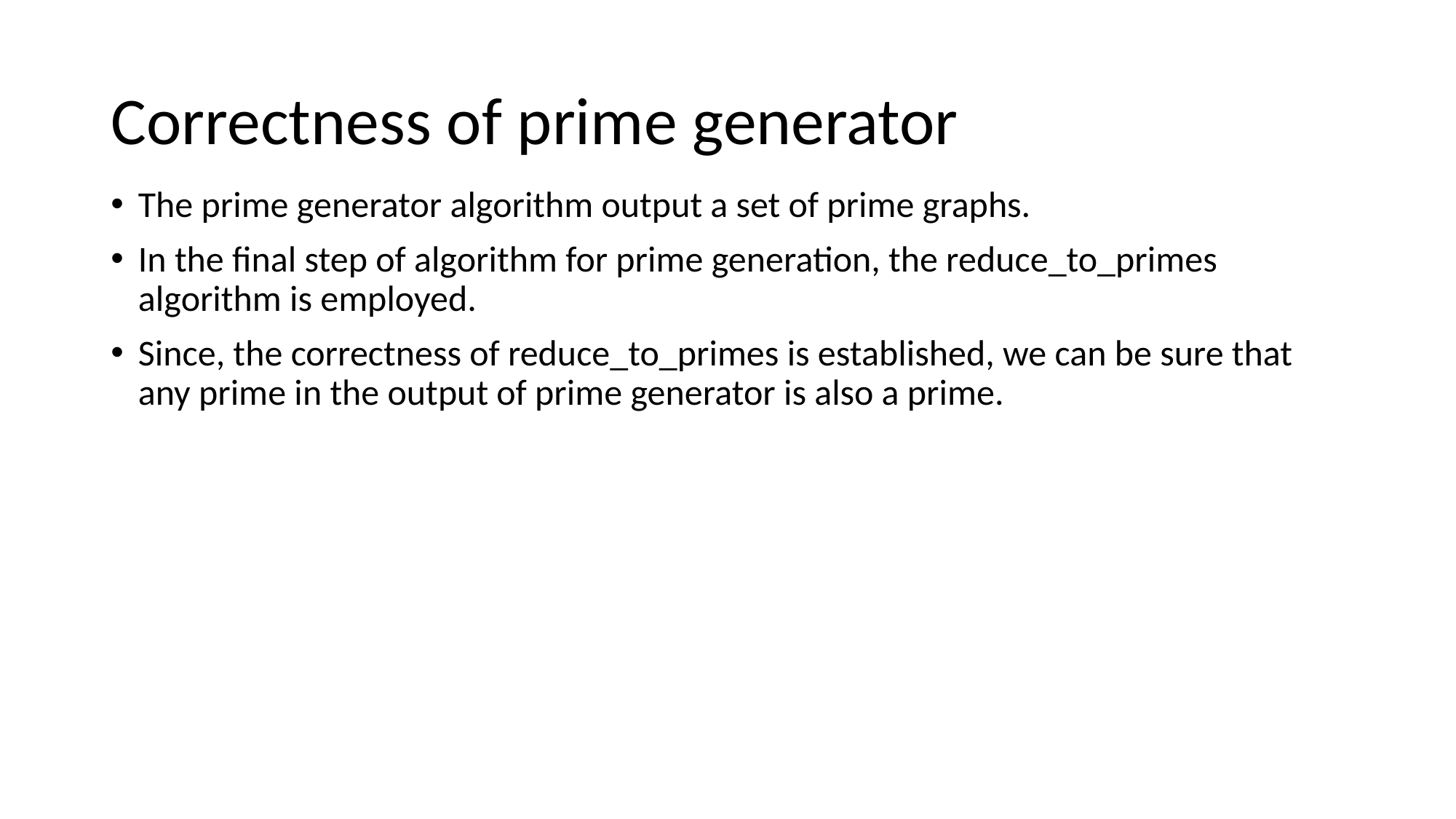

# Correctness of prime generator
The prime generator algorithm output a set of prime graphs.
In the final step of algorithm for prime generation, the reduce_to_primes algorithm is employed.
Since, the correctness of reduce_to_primes is established, we can be sure that any prime in the output of prime generator is also a prime.